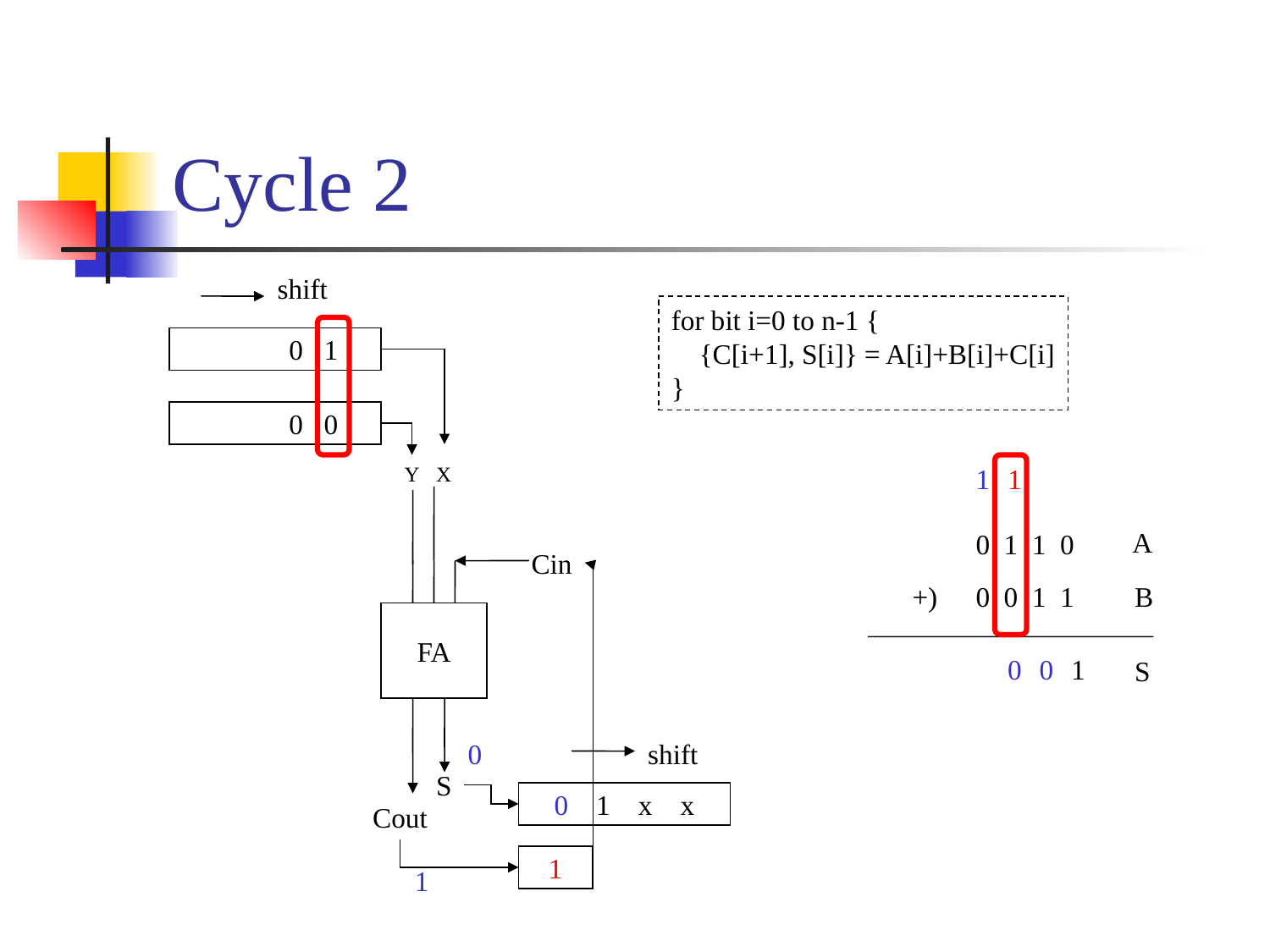

# Cycle 2
shift

for bit i=0 to n-1 {
    {C[i+1], S[i]} = A[i]+B[i]+C[i]
}

           0   1
           0   0
Y
X

Cin

FA

S
Cout
1

1
A
0  1  1  0
+)
0  0  1  1

B
S
0
0
1
0
shift

0    1    x    x
1
1